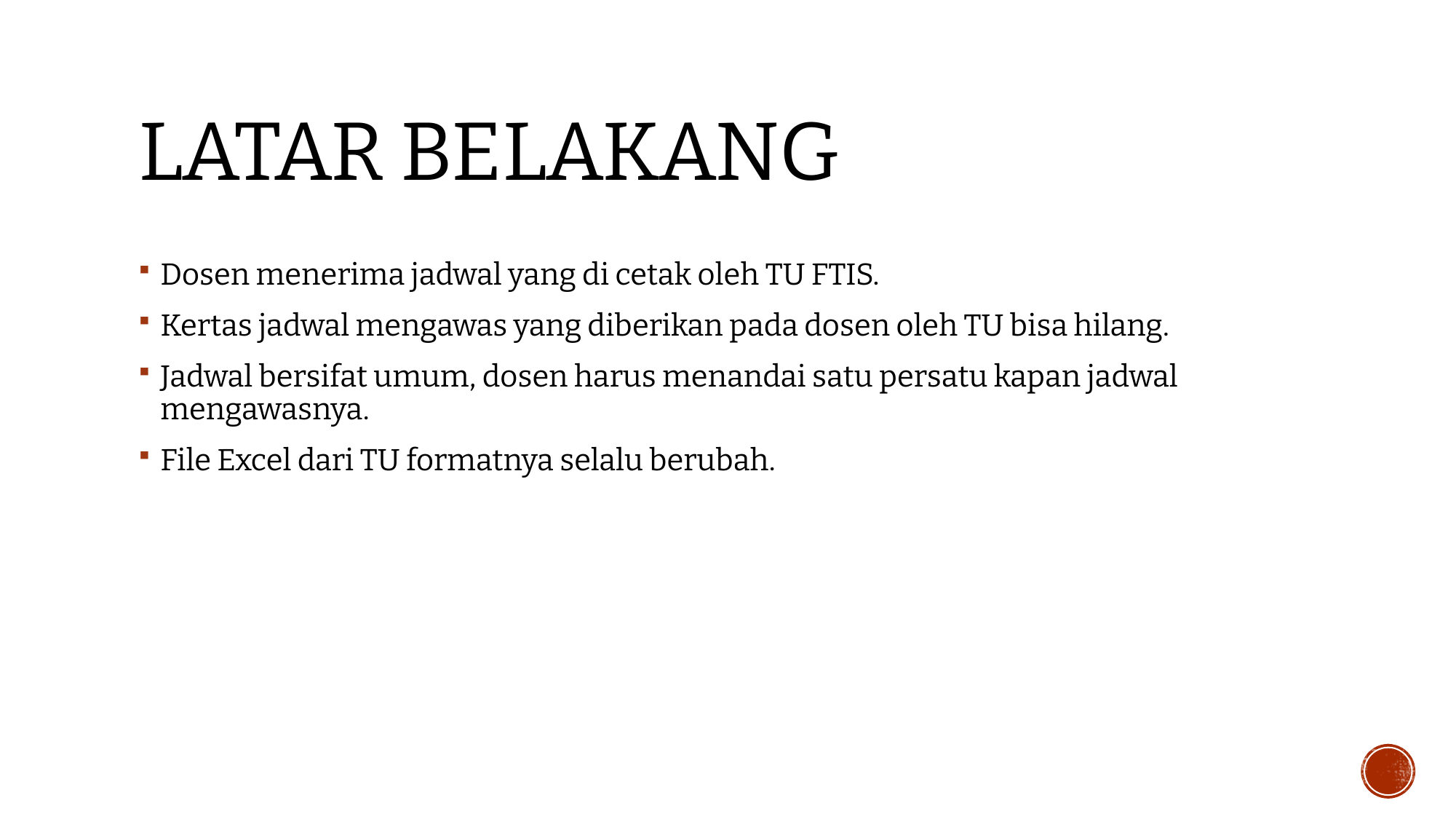

# Latar Belakang
Dosen menerima jadwal yang di cetak oleh TU FTIS.
Kertas jadwal mengawas yang diberikan pada dosen oleh TU bisa hilang.
Jadwal bersifat umum, dosen harus menandai satu persatu kapan jadwal mengawasnya.
File Excel dari TU formatnya selalu berubah.